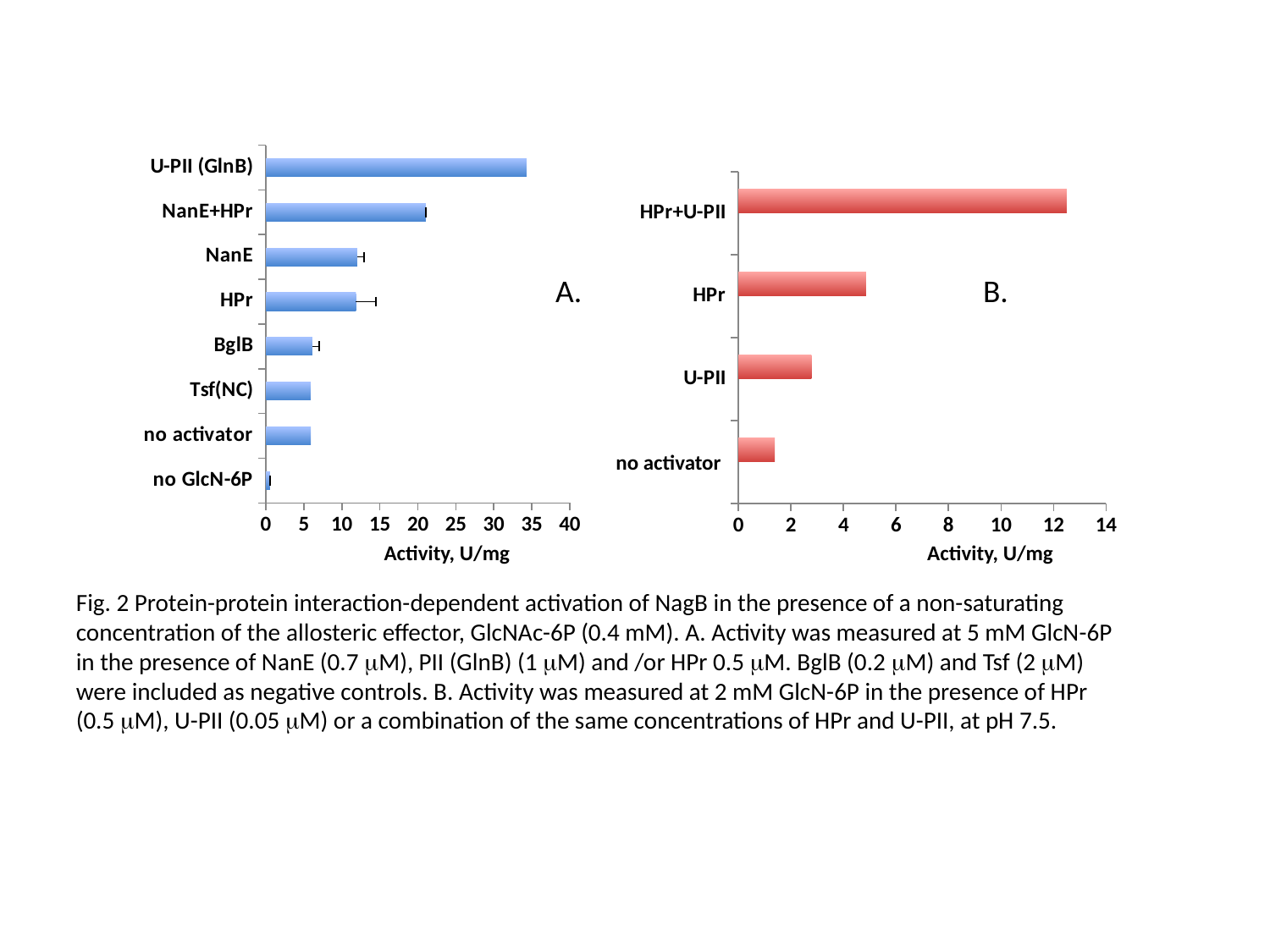

### Chart

| Category | A, U/mg |
|---|---|
| no GlcN-6P | 0.540540540540541 |
| no activator | 5.921052631578947 |
| Tsf(NC) | 5.891891891891892 |
| BglB | 6.108108108108108 |
| HPr | 11.84210526315789 |
| NanE | 12.02702702702703 |
| NanE+HPr | 21.05263157894737 |
| U-PII (GlnB) | 34.3243243243243 |

### Chart

| Category |  |  |
|---|---|---|
| no Effector | None | 1.38888888888889 |
| U-PII | None | 2.777777777777778 |
| HPr | None | 4.861111111111112 |
| HPr+U-PII | None | 12.5 |
A.
B.
no activator
Activity, U/mg
Activity, U/mg
Fig. 2 Protein-protein interaction-dependent activation of NagB in the presence of a non-saturating concentration of the allosteric effector, GlcNAc-6P (0.4 mM). A. Activity was measured at 5 mM GlcN-6P in the presence of NanE (0.7 μM), PII (GlnB) (1 μM) and /or HPr 0.5 μM. BglB (0.2 μM) and Tsf (2 μM) were included as negative controls. B. Activity was measured at 2 mM GlcN-6P in the presence of HPr (0.5 μM), U-PII (0.05 μM) or a combination of the same concentrations of HPr and U-PII, at pH 7.5.